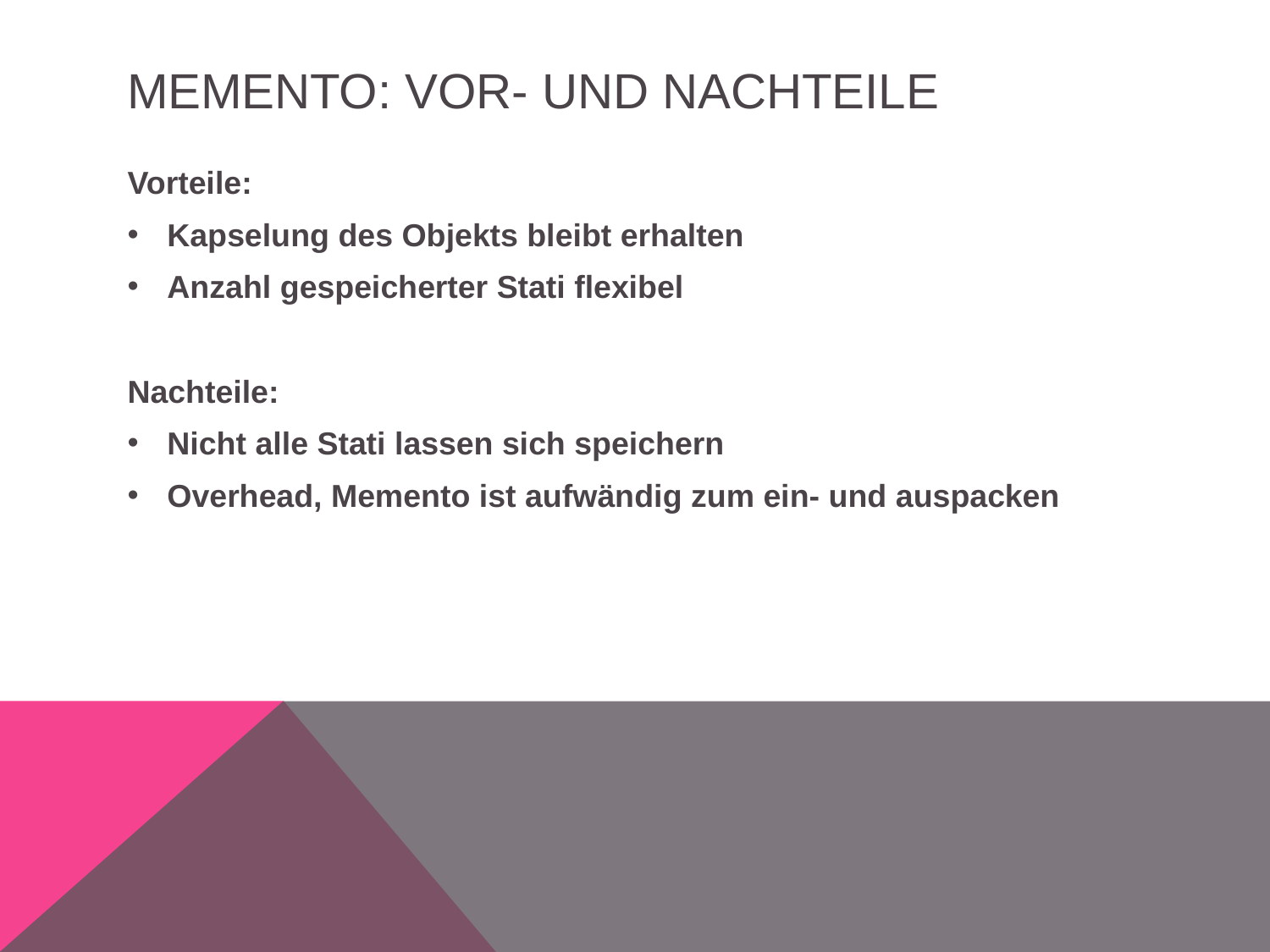

# Memento: Vor- und nachteile
Vorteile:
Kapselung des Objekts bleibt erhalten
Anzahl gespeicherter Stati flexibel

Nachteile:
Nicht alle Stati lassen sich speichern
Overhead, Memento ist aufwändig zum ein- und auspacken